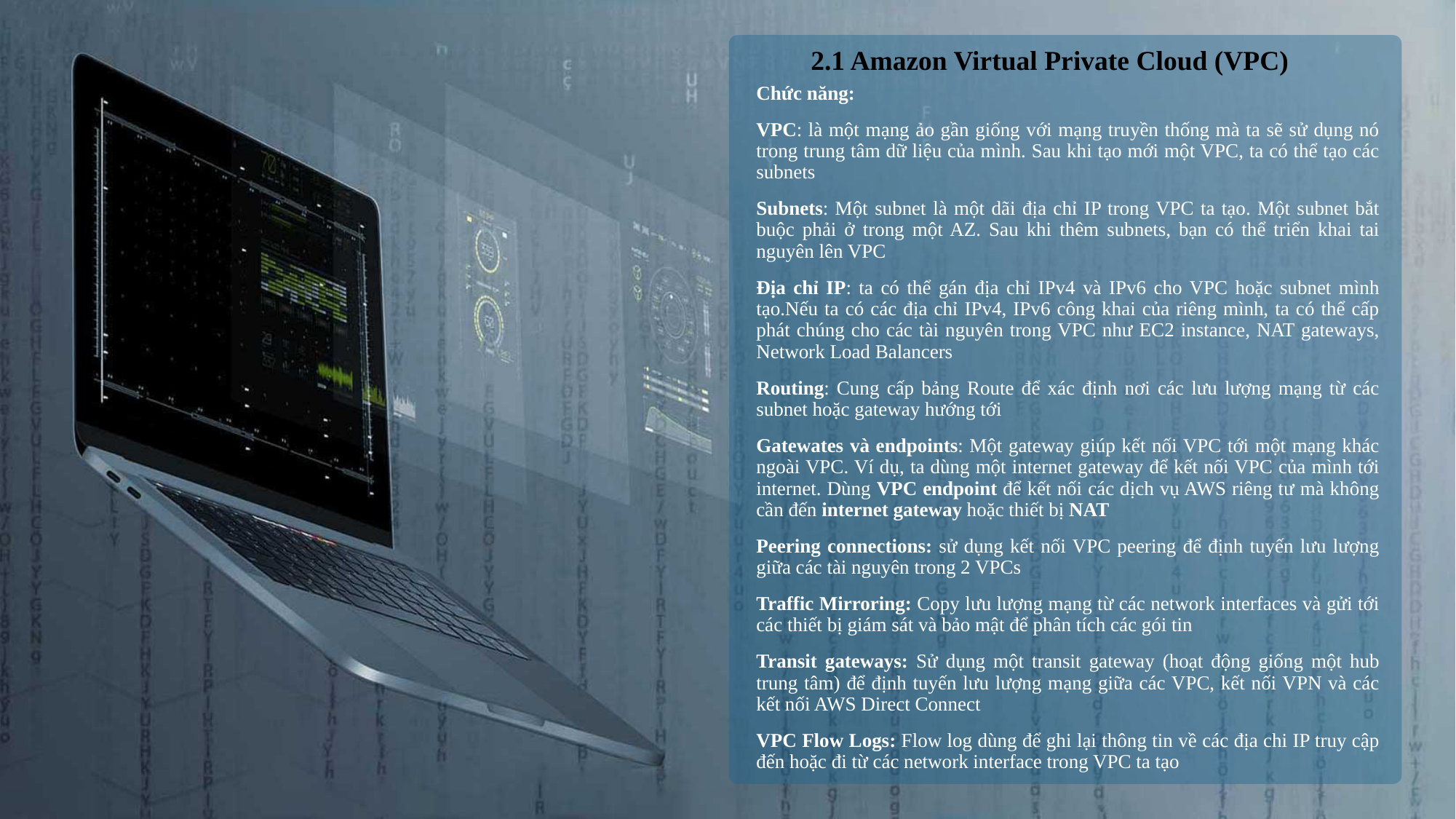

2.1 Amazon Virtual Private Cloud (VPC)
Chức năng:
VPC: là một mạng ảo gần giống với mạng truyền thống mà ta sẽ sử dụng nó trong trung tâm dữ liệu của mình. Sau khi tạo mới một VPC, ta có thể tạo các subnets
Subnets: Một subnet là một dãi địa chỉ IP trong VPC ta tạo. Một subnet bắt buộc phải ở trong một AZ. Sau khi thêm subnets, bạn có thể triển khai tai nguyên lên VPC
Địa chỉ IP: ta có thể gán địa chỉ IPv4 và IPv6 cho VPC hoặc subnet mình tạo.Nếu ta có các địa chỉ IPv4, IPv6 công khai của riêng mình, ta có thể cấp phát chúng cho các tài nguyên trong VPC như EC2 instance, NAT gateways, Network Load Balancers
Routing: Cung cấp bảng Route để xác định nơi các lưu lượng mạng từ các subnet hoặc gateway hướng tới
Gatewates và endpoints: Một gateway giúp kết nối VPC tới một mạng khác ngoài VPC. Ví dụ, ta dùng một internet gateway để kết nối VPC của mình tới internet. Dùng VPC endpoint để kết nối các dịch vụ AWS riêng tư mà không cần đến internet gateway hoặc thiết bị NAT
Peering connections: sử dụng kết nối VPC peering để định tuyến lưu lượng giữa các tài nguyên trong 2 VPCs
Traffic Mirroring: Copy lưu lượng mạng từ các network interfaces và gửi tới các thiết bị giám sát và bảo mật để phân tích các gói tin
Transit gateways: Sử dụng một transit gateway (hoạt động giống một hub trung tâm) để định tuyến lưu lượng mạng giữa các VPC, kết nối VPN và các kết nối AWS Direct Connect
VPC Flow Logs: Flow log dùng để ghi lại thông tin về các địa chi IP truy cập đến hoặc đi từ các network interface trong VPC ta tạo